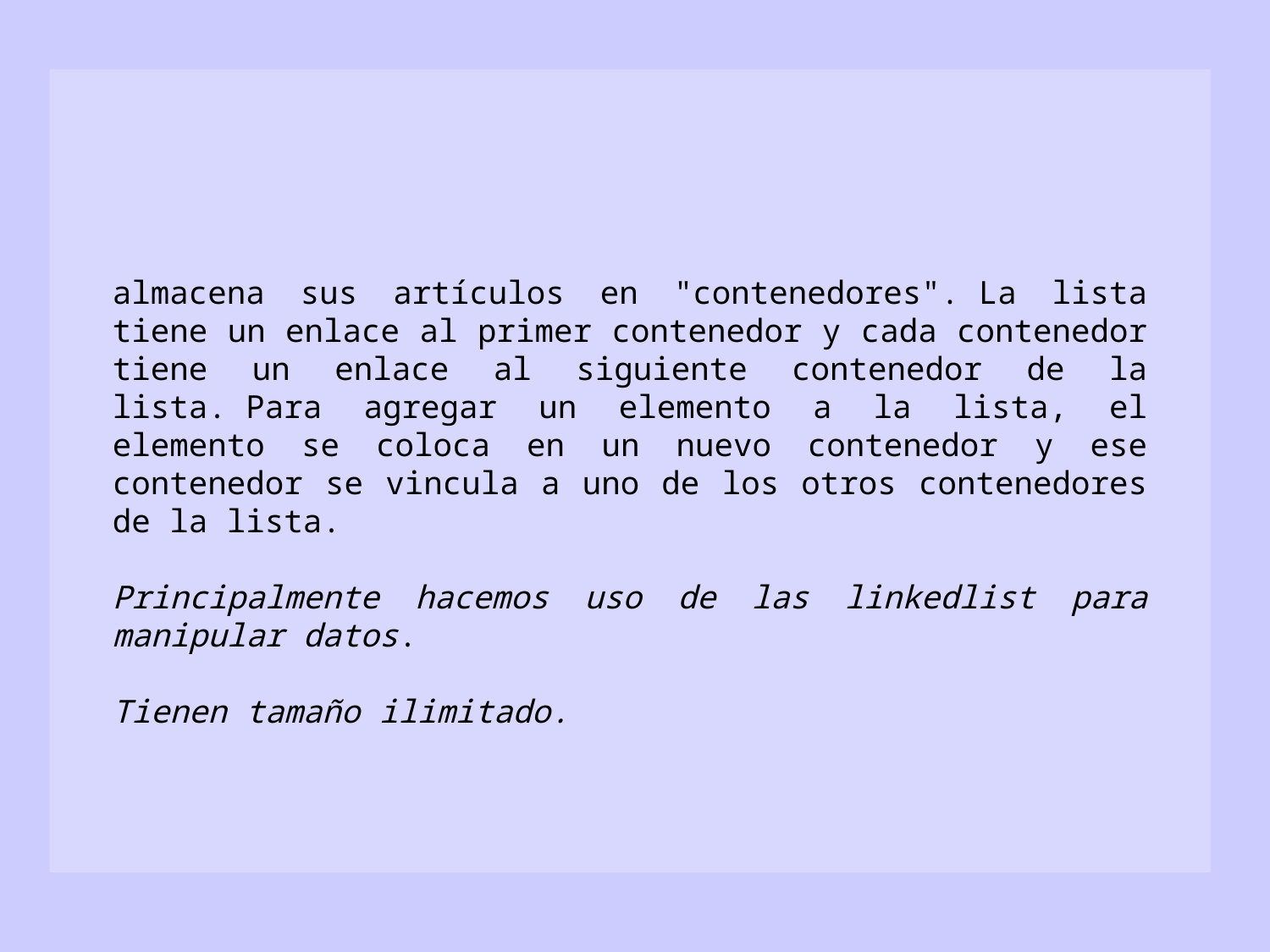

almacena sus artículos en "contenedores". La lista tiene un enlace al primer contenedor y cada contenedor tiene un enlace al siguiente contenedor de la lista. Para agregar un elemento a la lista, el elemento se coloca en un nuevo contenedor y ese contenedor se vincula a uno de los otros contenedores de la lista.

Principalmente hacemos uso de las linkedlist para manipular datos.

Tienen tamaño ilimitado.